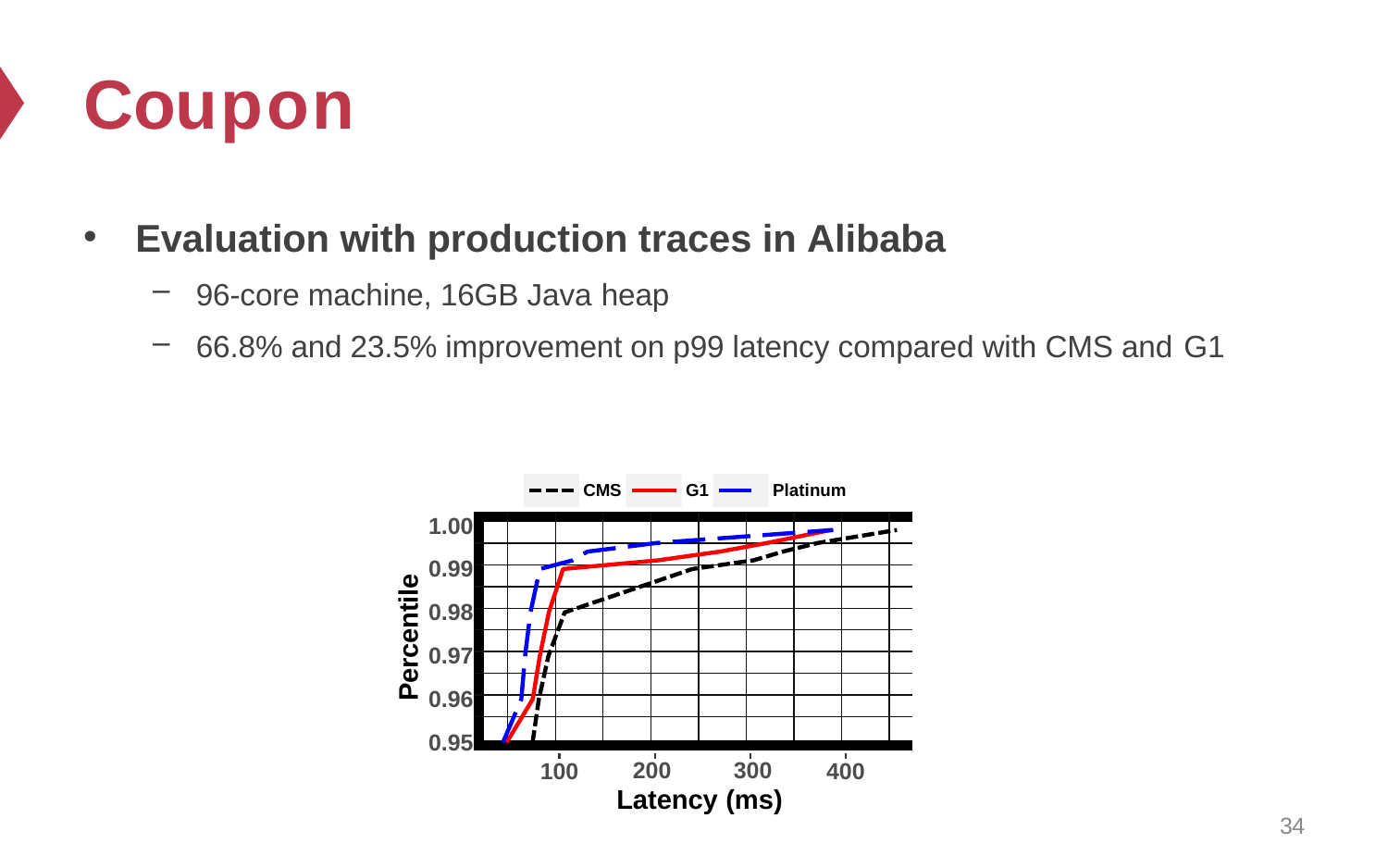

# Coupon
Evaluation with production traces in Alibaba
96-core machine, 16GB Java heap
66.8% and 23.5% improvement on p99 latency compared with CMS and G1

CMS
G1
Platinum
1.00
0.99
0.98
0.97
0.96
0.95
|  |  |  |  |  |  |  |  |  |  |
| --- | --- | --- | --- | --- | --- | --- | --- | --- | --- |
|  |  |  |  |  |  |  |  |  |  |
|  |  |  |  |  |  |  |  |  |  |
|  |  |  |  |  |  |  |  |  |  |
|  |  |  |  |  |  |  |  |  |  |
|  |  |  |  |  |  |  |  |  |  |
|  |  |  |  |  |  |  |  |  |  |
|  |  |  |  |  |  |  |  |  |  |
|  |  |  |  |  |  |  |  |  |  |
|  |  |  |  |  |  |  |  |  |  |

Percentile

100
200	300
Latency (ms)
400
34